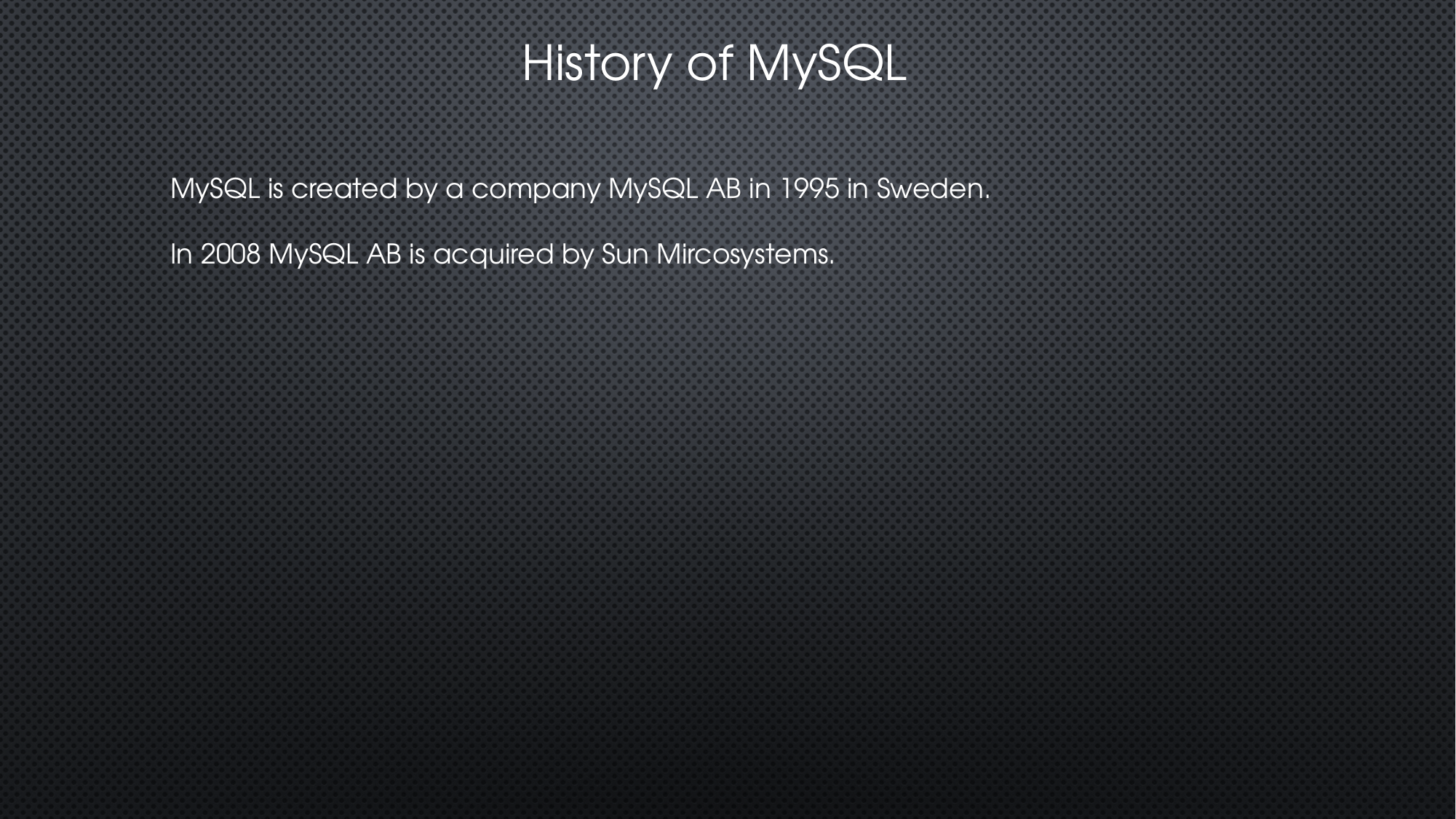

History of MySQL
MySQL is created by a company MySQL AB in 1995 in Sweden.

In 2008 MySQL AB is acquired by Sun Mircosystems.